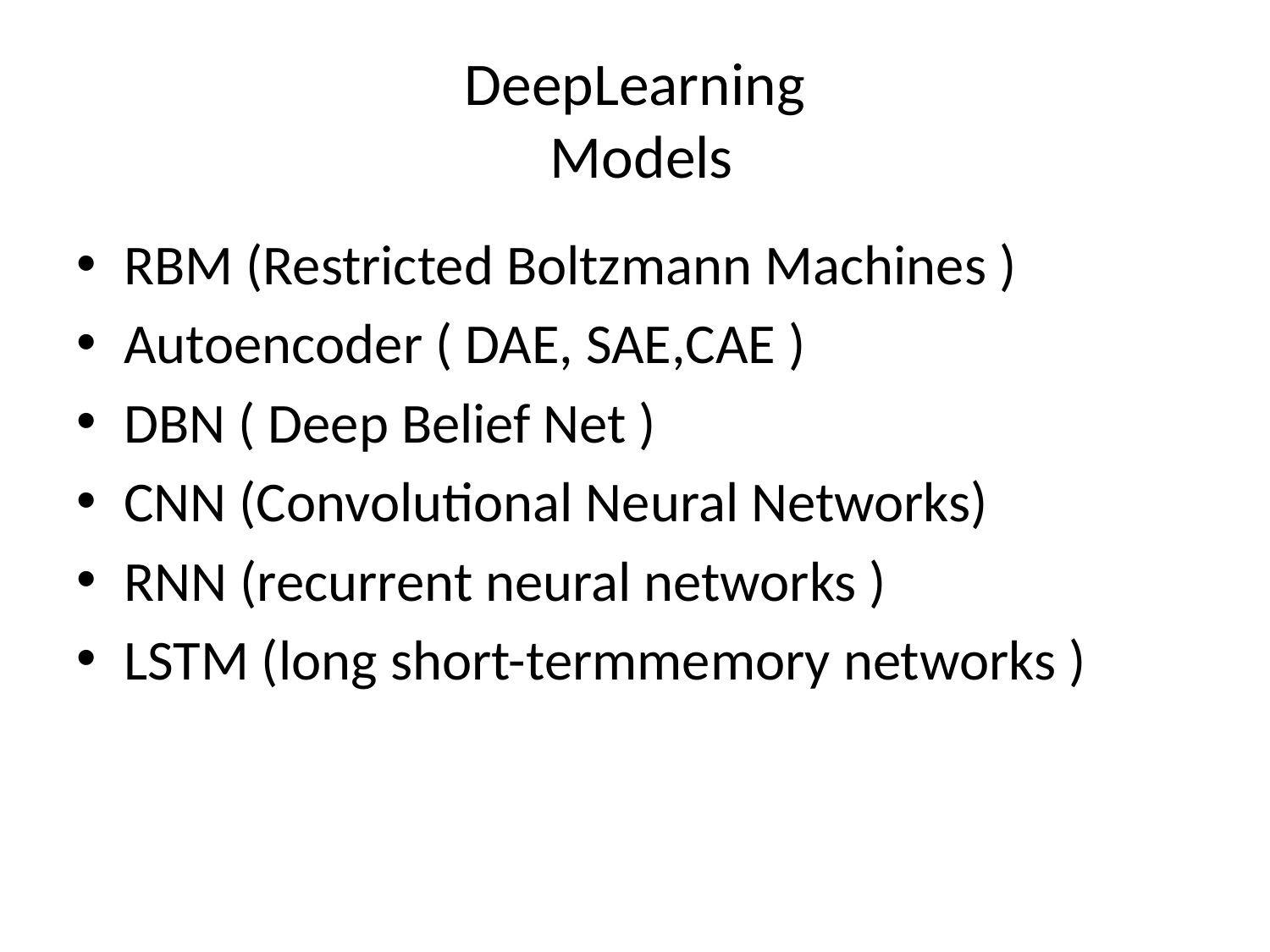

# DeepLearning Models
RBM (Restricted Boltzmann Machines )
Autoencoder ( DAE, SAE,CAE )
DBN ( Deep Belief Net )
CNN (Convolutional Neural Networks)
RNN (recurrent neural networks )
LSTM (long short-termmemory networks )